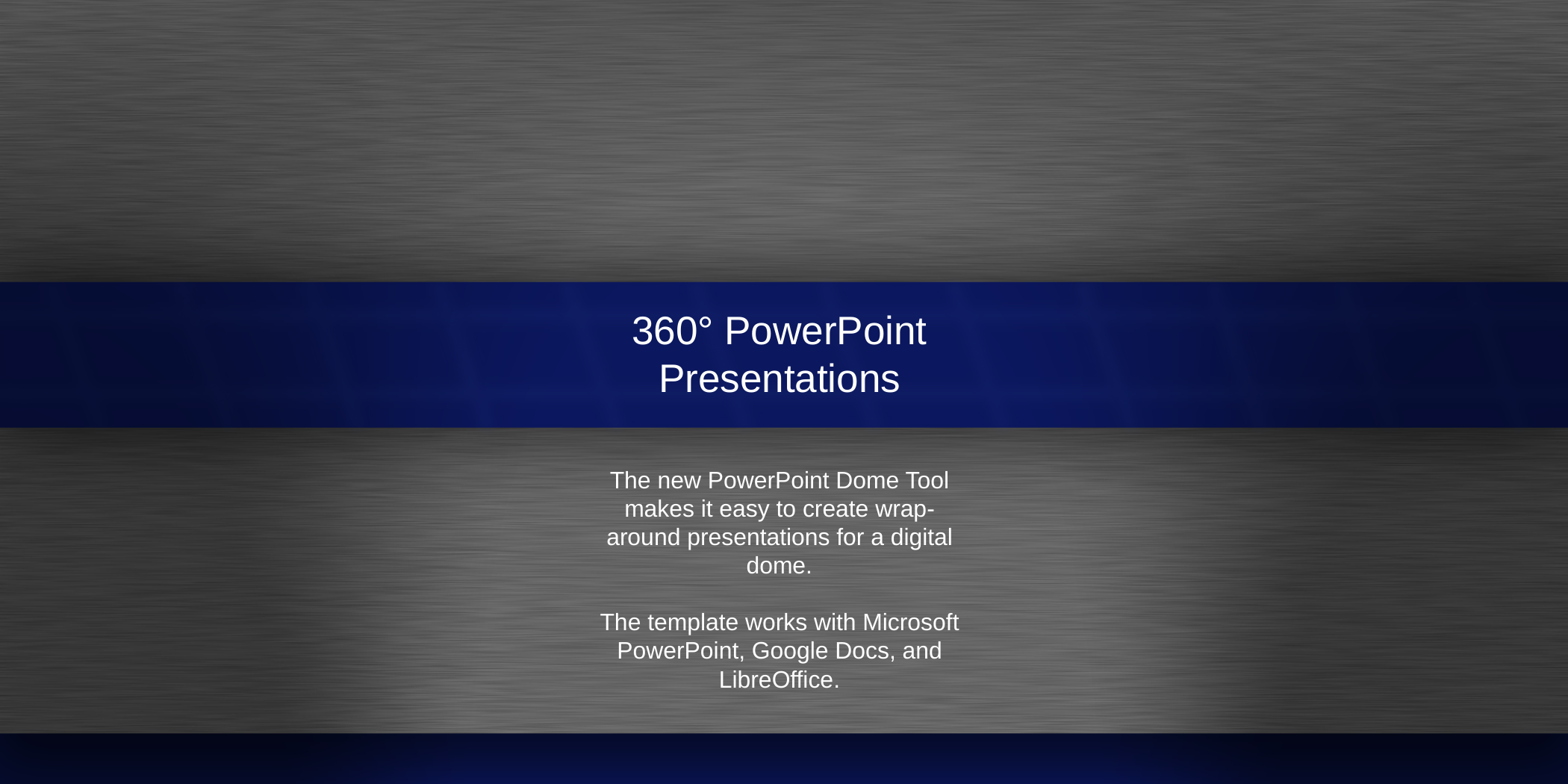

# 360° PowerPoint Presentations
The new PowerPoint Dome Tool makes it easy to create wrap-around presentations for a digital dome.

The template works with Microsoft PowerPoint, Google Docs, and LibreOffice.